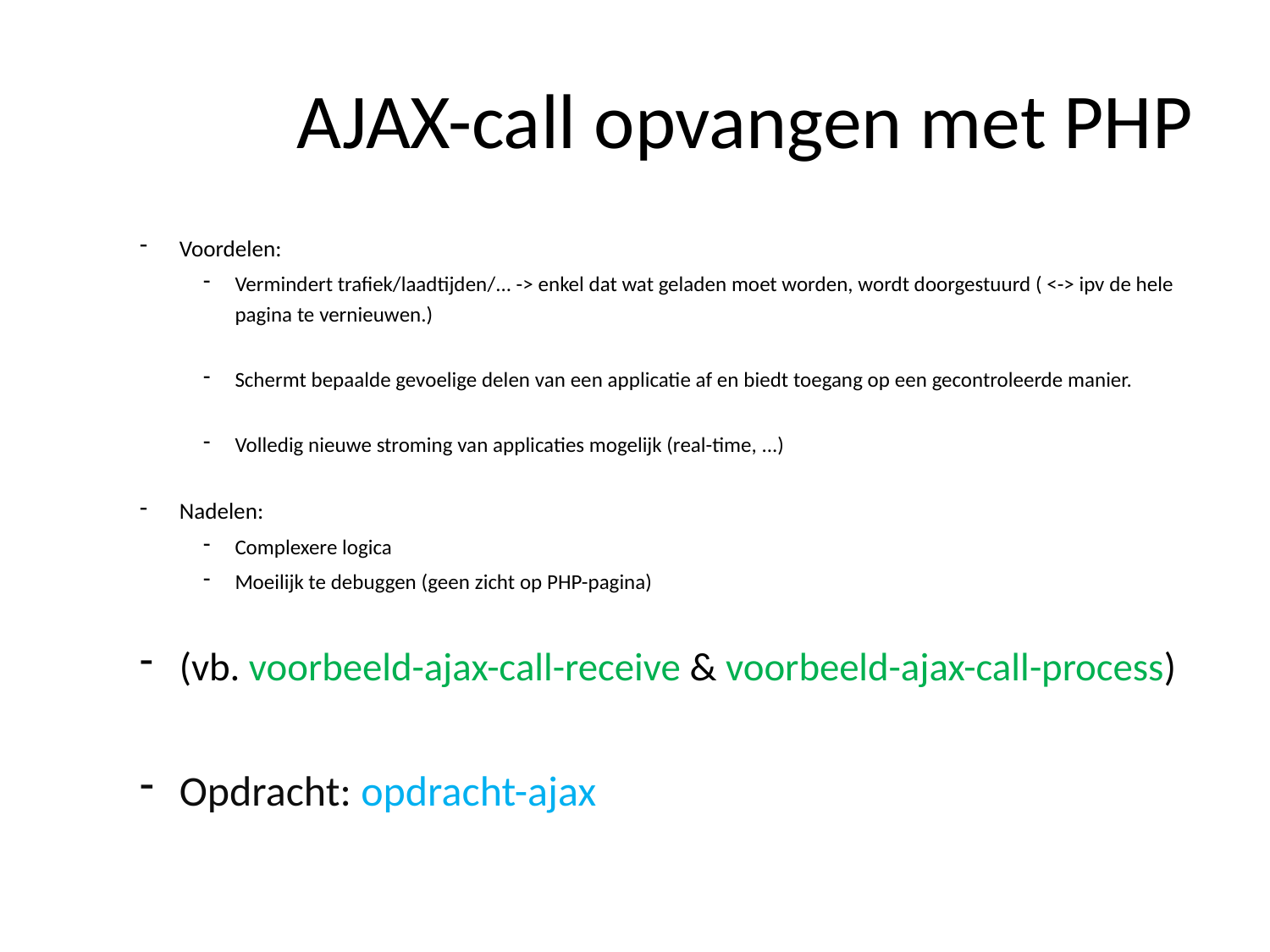

# AJAX-call opvangen met PHP
Voordelen:
Vermindert trafiek/laadtijden/... -> enkel dat wat geladen moet worden, wordt doorgestuurd ( <-> ipv de hele pagina te vernieuwen.)
Schermt bepaalde gevoelige delen van een applicatie af en biedt toegang op een gecontroleerde manier.
Volledig nieuwe stroming van applicaties mogelijk (real-time, ...)
Nadelen:
Complexere logica
Moeilijk te debuggen (geen zicht op PHP-pagina)
(vb. voorbeeld-ajax-call-receive & voorbeeld-ajax-call-process)
Opdracht: opdracht-ajax